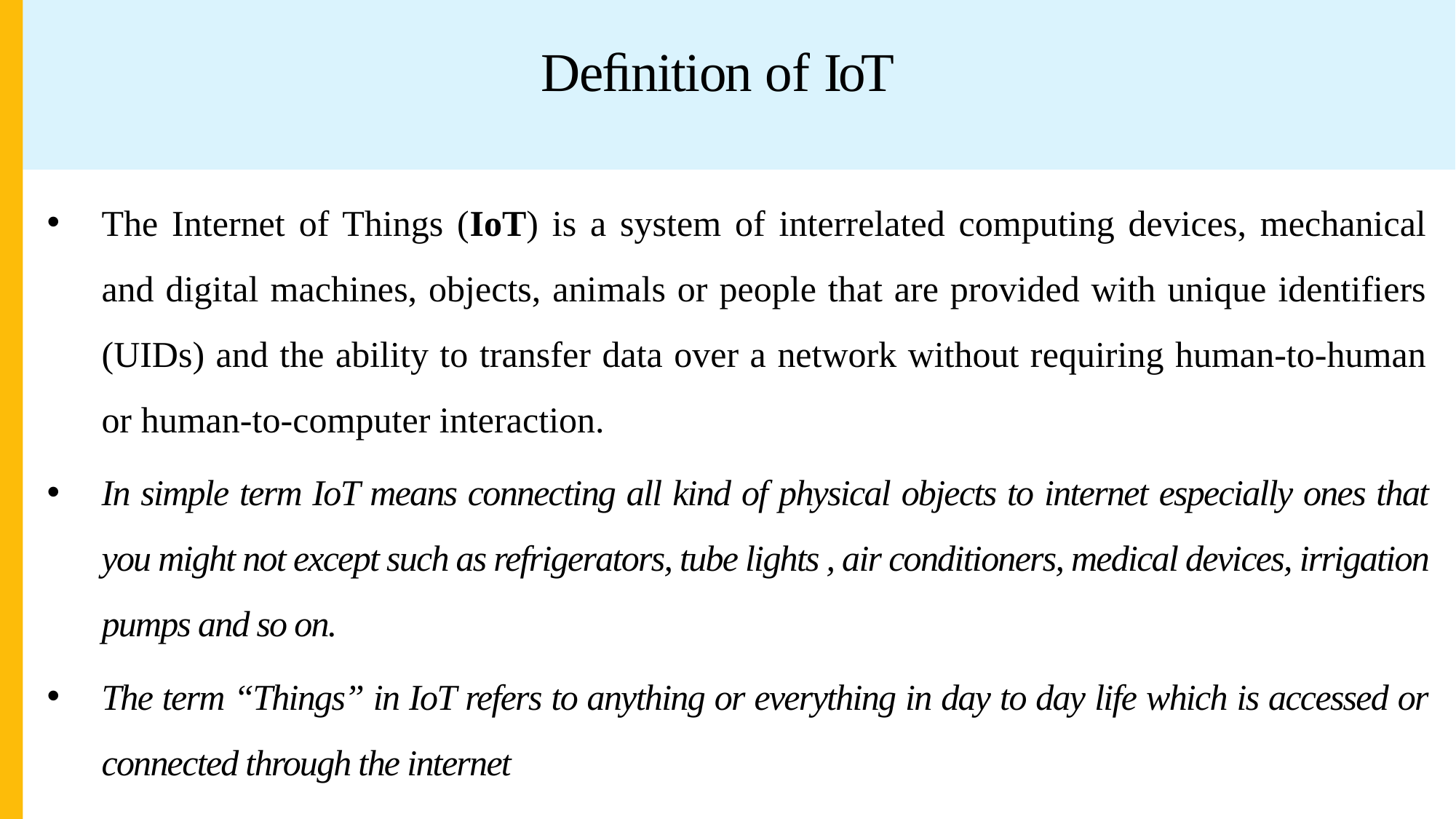

# Deﬁnition of IoT
The Internet of Things (IoT) is a system of interrelated computing devices, mechanical and digital machines, objects, animals or people that are provided with unique identifiers (UIDs) and the ability to transfer data over a network without requiring human-to-human or human-to-computer interaction.
In simple term IoT means connecting all kind of physical objects to internet especially ones that you might not except such as refrigerators, tube lights , air conditioners, medical devices, irrigation pumps and so on.
The term “Things” in IoT refers to anything or everything in day to day life which is accessed or connected through the internet